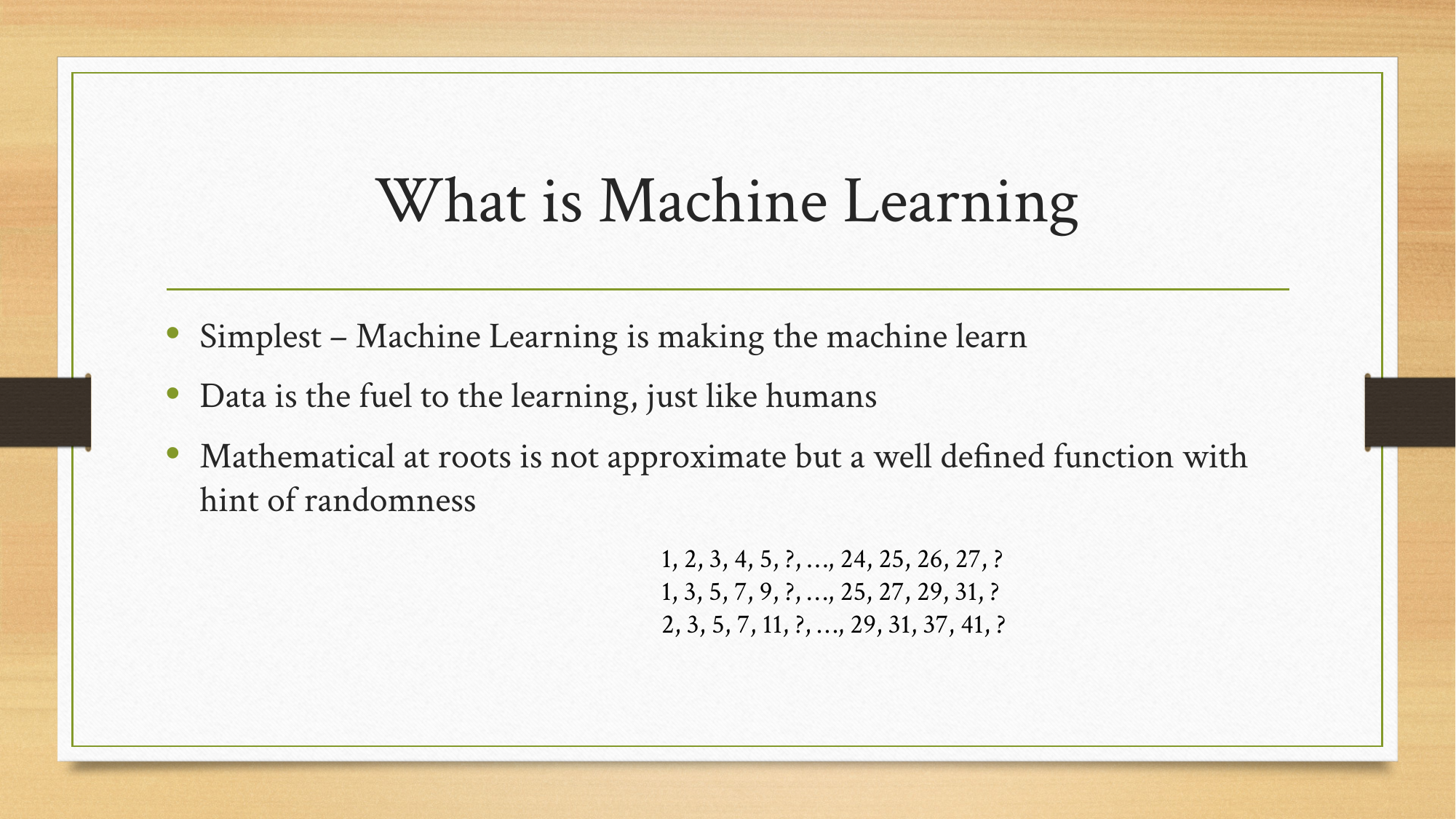

# What is Machine Learning
Simplest – Machine Learning is making the machine learn
Data is the fuel to the learning, just like humans
Mathematical at roots is not approximate but a well defined function with hint of randomness

1, 2, 3, 4, 5, ?, …, 24, 25, 26, 27, ?
1, 3, 5, 7, 9, ?, …, 25, 27, 29, 31, ?
2, 3, 5, 7, 11, ?, …, 29, 31, 37, 41, ?